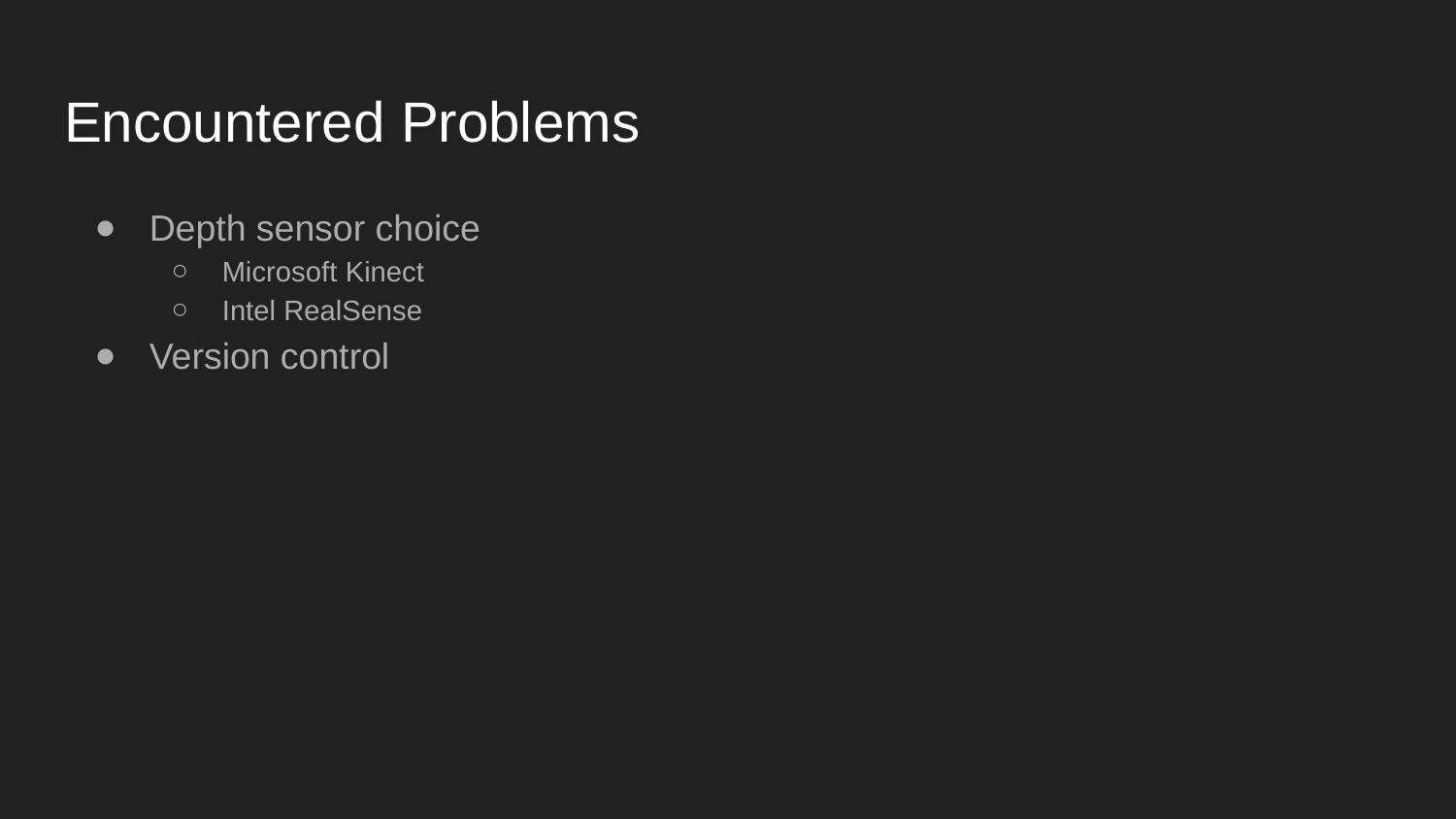

# Encountered Problems
Depth sensor choice
Microsoft Kinect
Intel RealSense
Version control